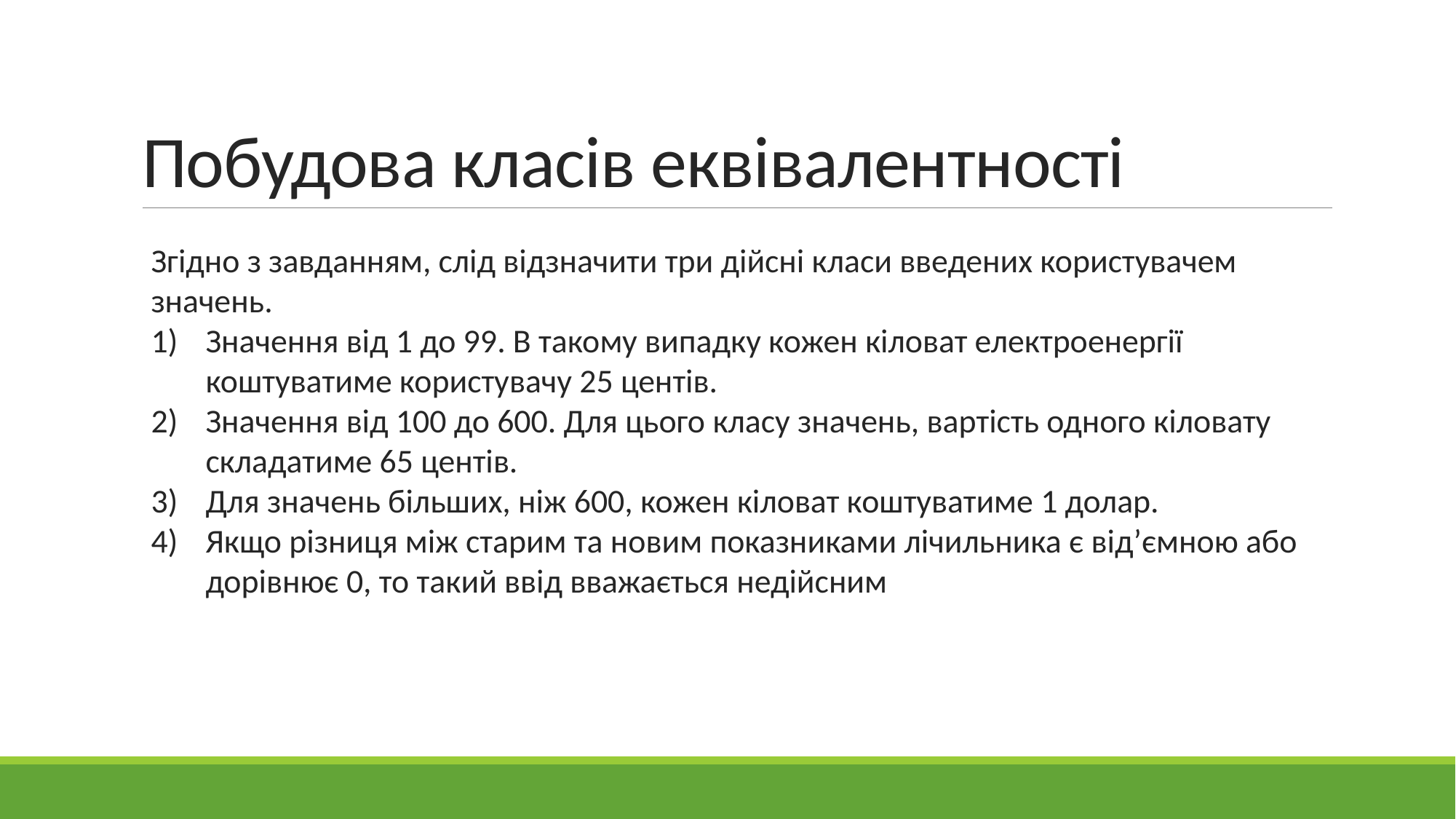

# Побудова класів еквівалентності
Згідно з завданням, слід відзначити три дійсні класи введених користувачем значень.
Значення від 1 до 99. В такому випадку кожен кіловат електроенергії коштуватиме користувачу 25 центів.
Значення від 100 до 600. Для цього класу значень, вартість одного кіловату складатиме 65 центів.
Для значень більших, ніж 600, кожен кіловат коштуватиме 1 долар.
Якщо різниця між старим та новим показниками лічильника є від’ємною або дорівнює 0, то такий ввід вважається недійсним